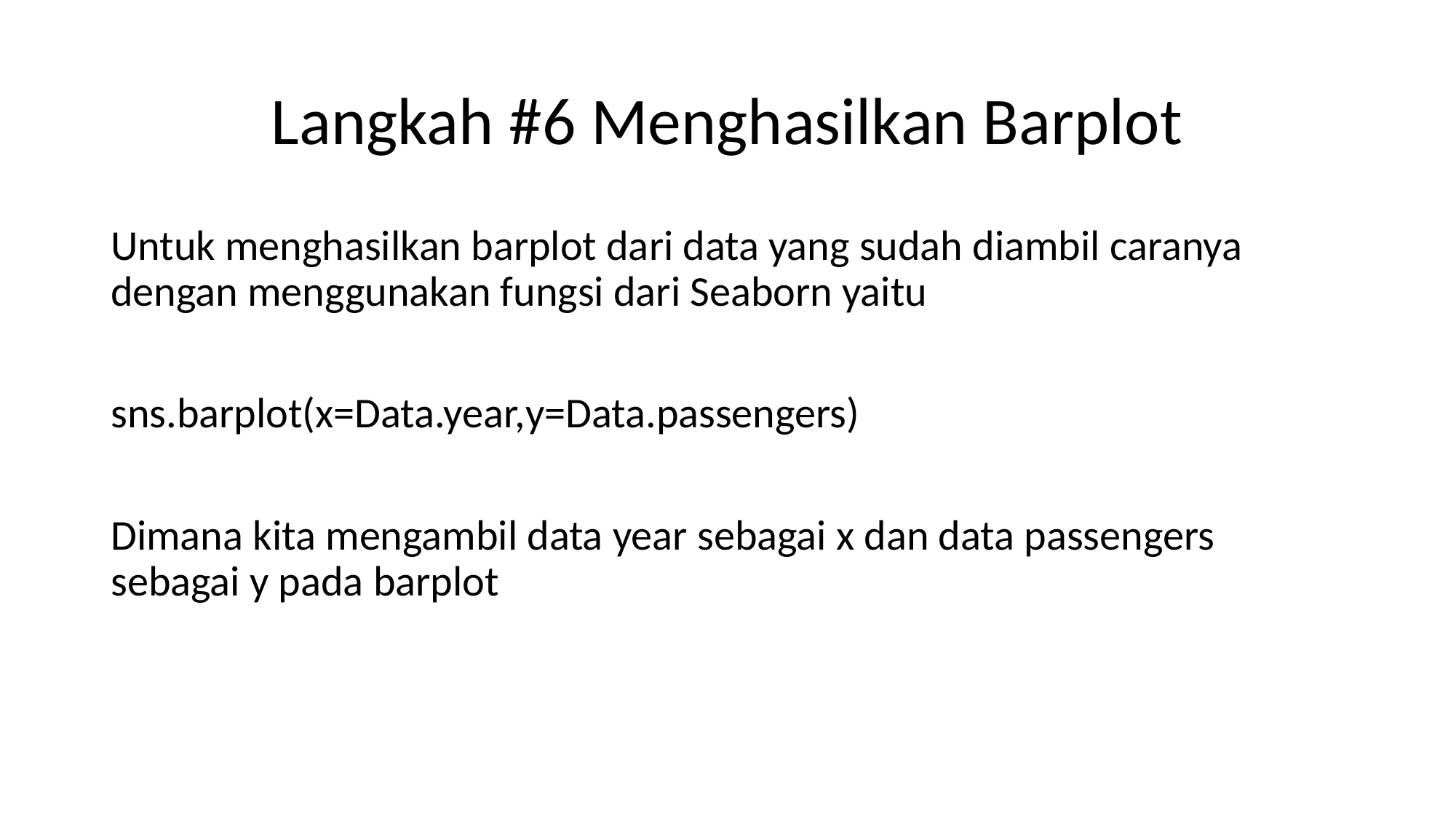

# Langkah #6 Menghasilkan Barplot
Untuk menghasilkan barplot dari data yang sudah diambil caranya dengan menggunakan fungsi dari Seaborn yaitu

sns.barplot(x=Data.year,y=Data.passengers)

Dimana kita mengambil data year sebagai x dan data passengers sebagai y pada barplot